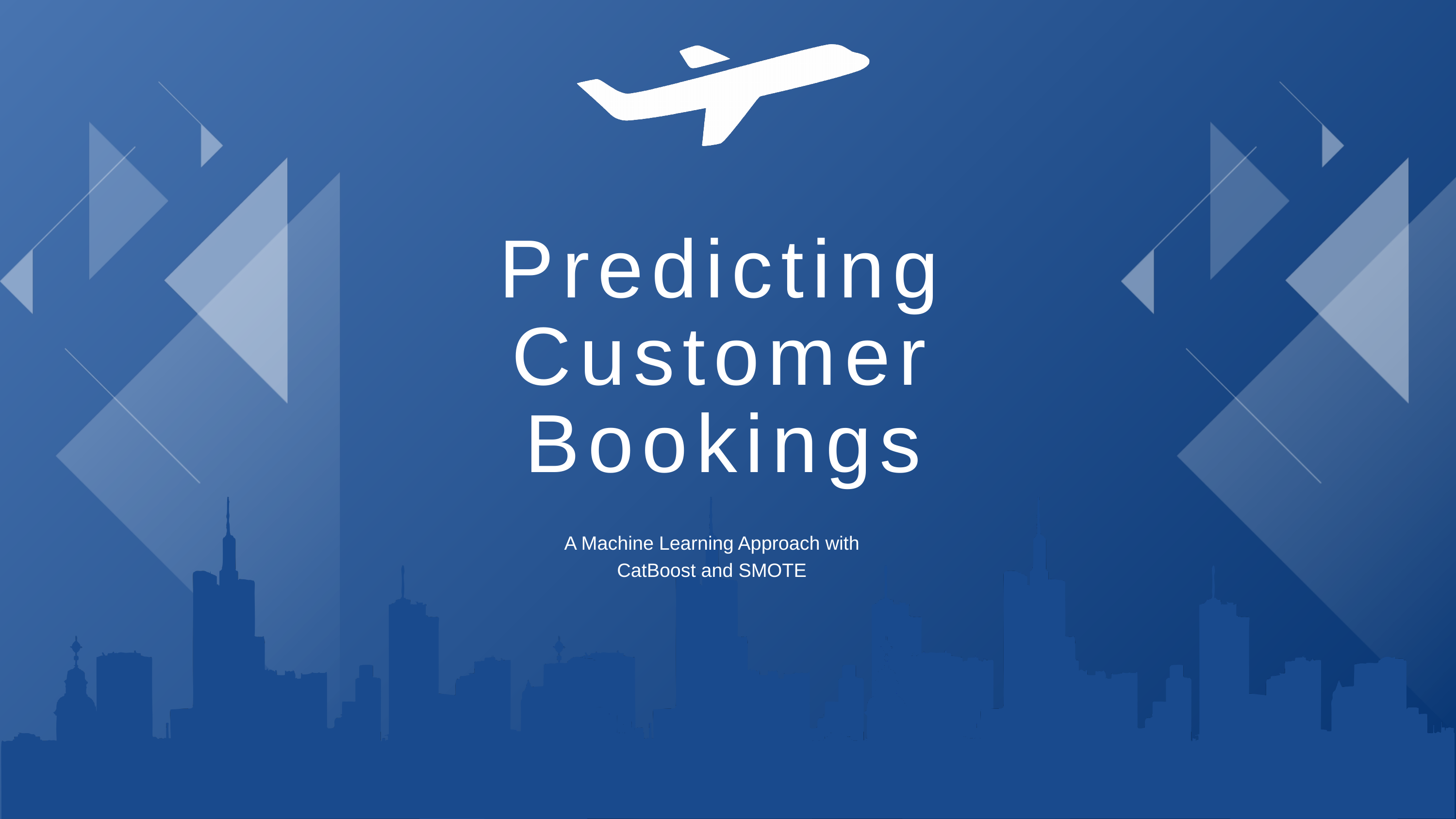

Predicting Customer Bookings

A Machine Learning Approach with CatBoost and SMOTE